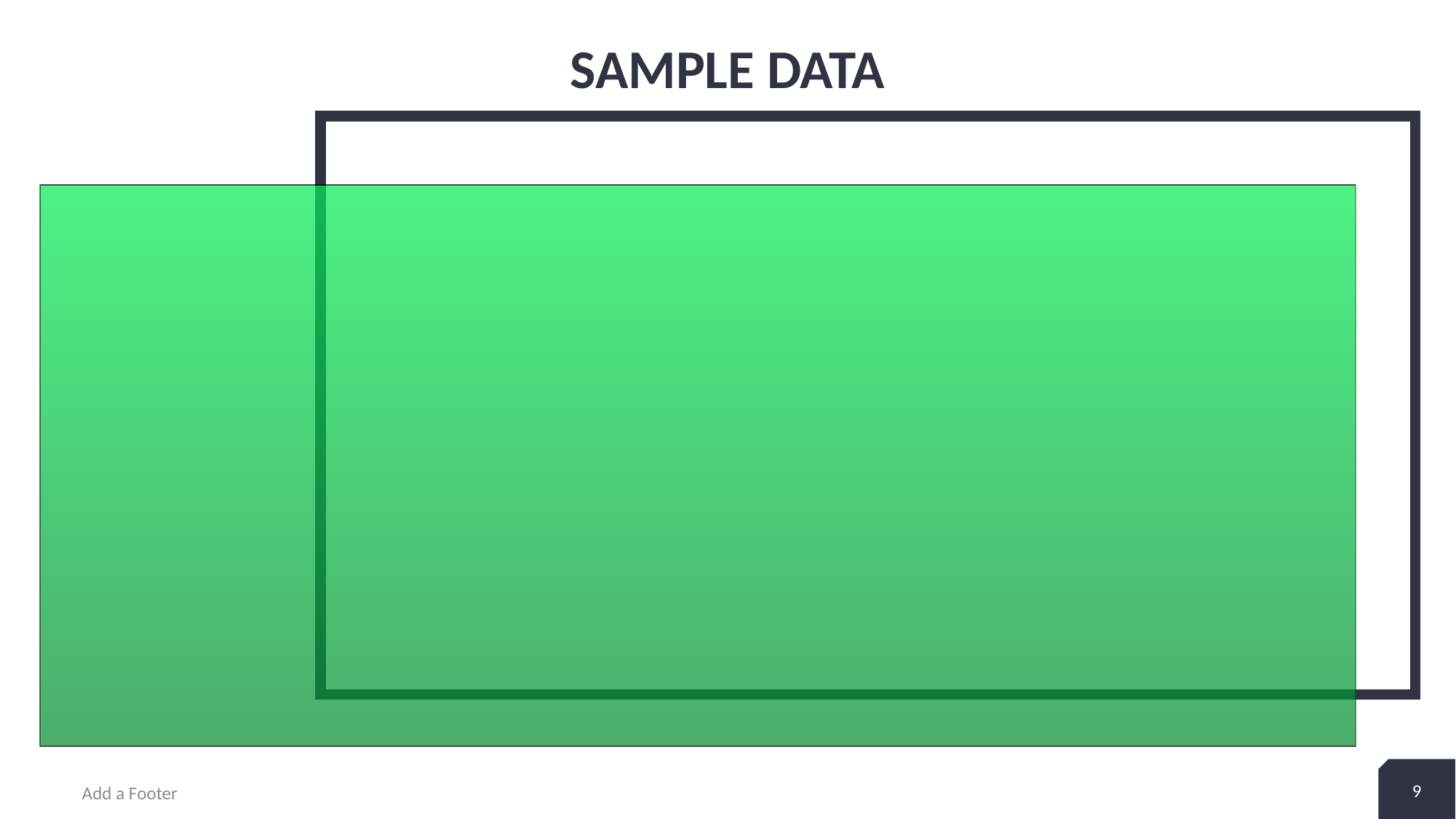

# Sample Data

9
Add a Footer